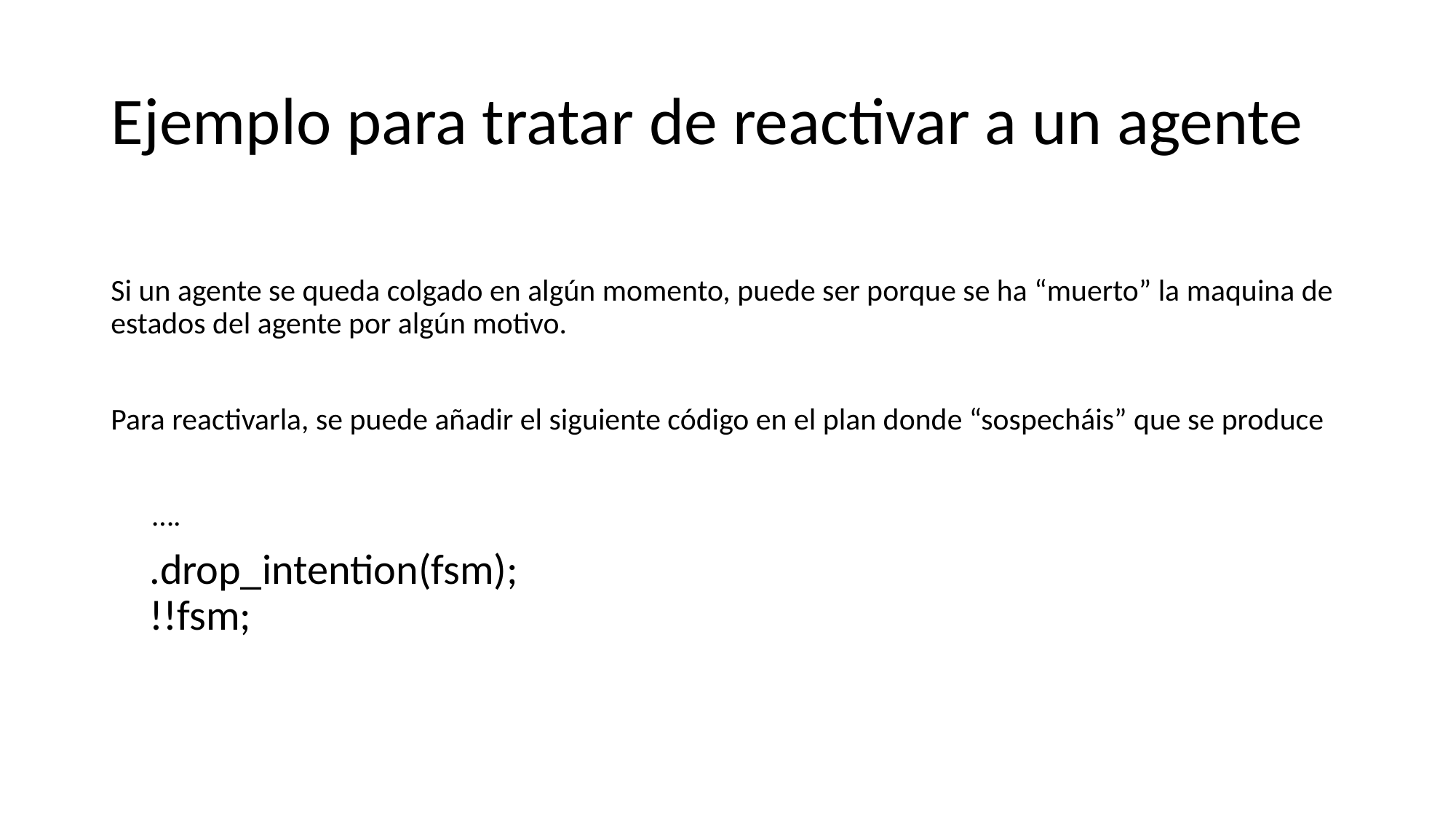

# Ejemplo para tratar de reactivar a un agente

Si un agente se queda colgado en algún momento, puede ser porque se ha “muerto” la maquina de estados del agente por algún motivo.

Para reactivarla, se puede añadir el siguiente código en el plan donde “sospecháis” que se produce

      ….
    .drop_intention(fsm);
    !!fsm;